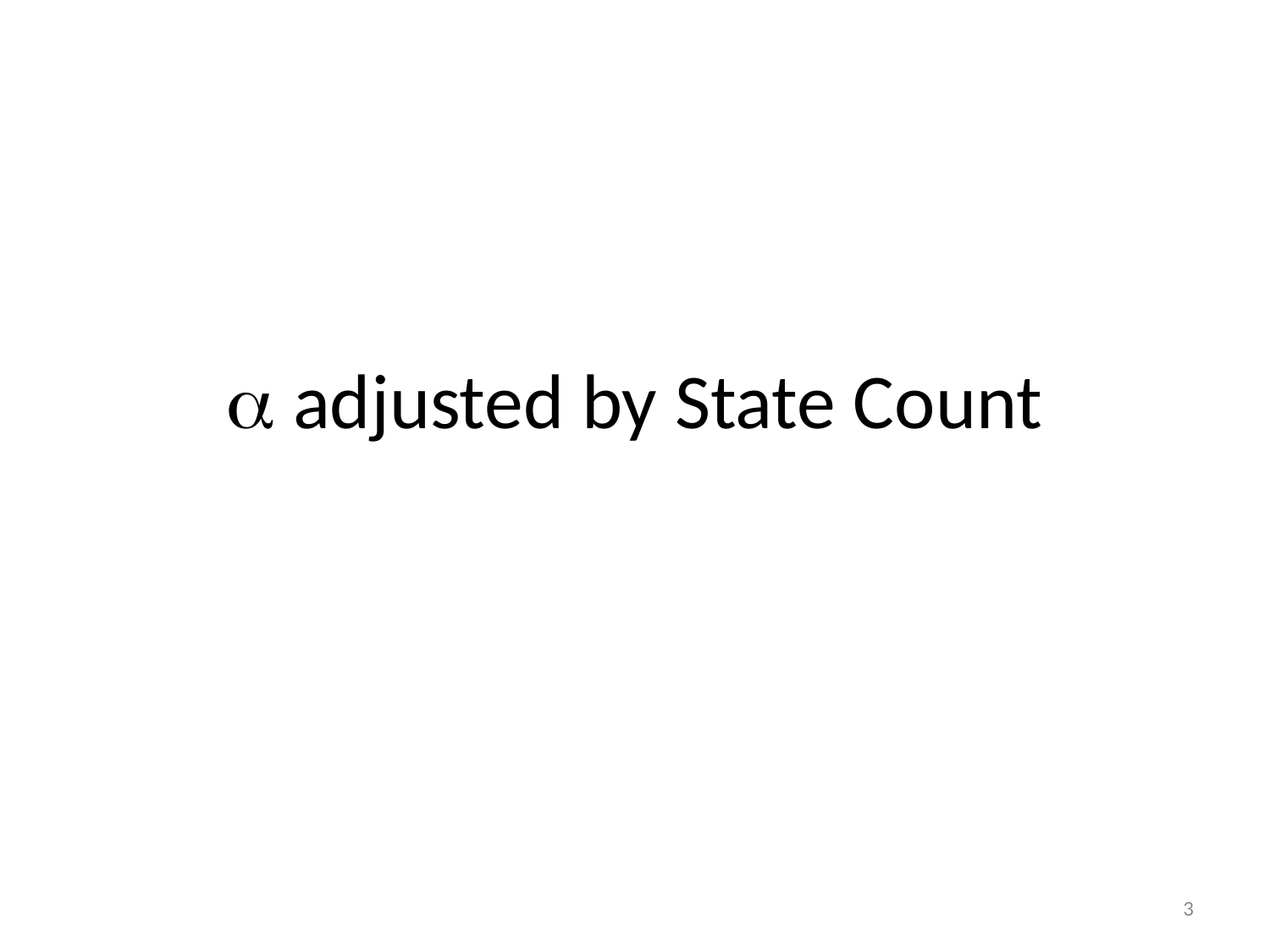

# α adjusted by State Count

3